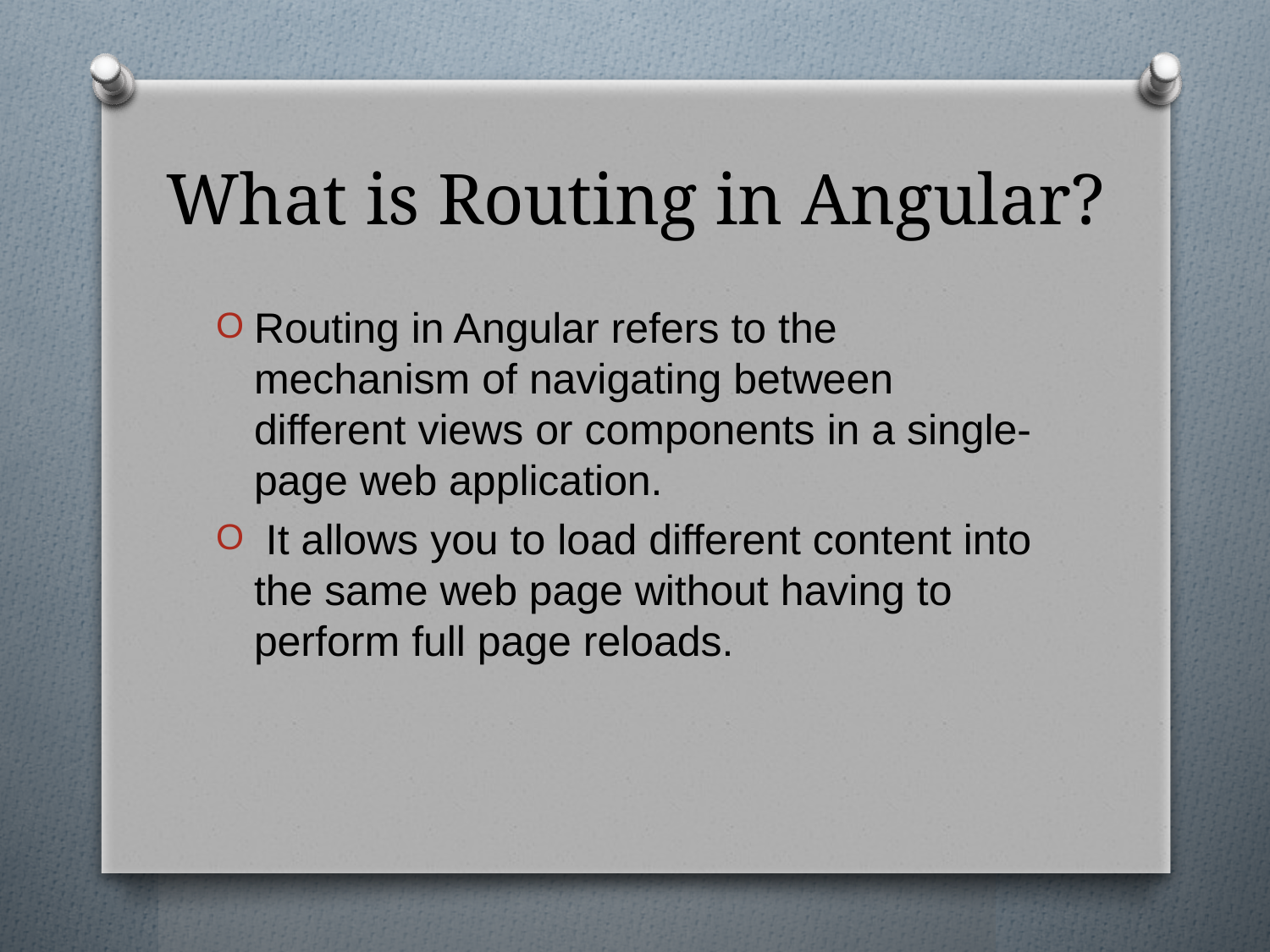

# What is Routing in Angular?
Routing in Angular refers to the mechanism of navigating between different views or components in a single-page web application.
 It allows you to load different content into the same web page without having to perform full page reloads.